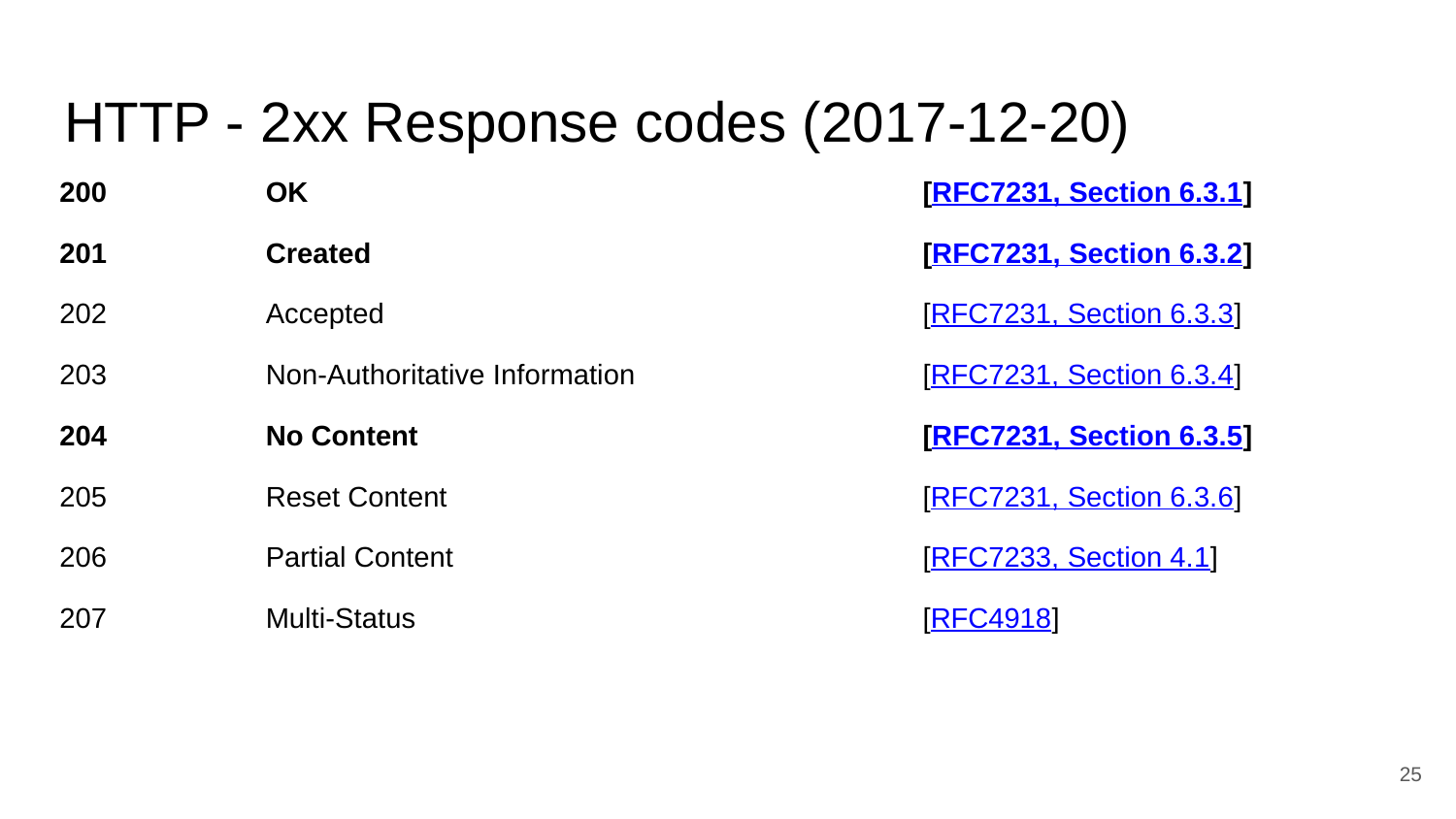

# HTTP - 2xx Response codes (2017-12-20)
| 200 | OK | [RFC7231, Section 6.3.1] |
| --- | --- | --- |
| 201 | Created | [RFC7231, Section 6.3.2] |
| 202 | Accepted | [RFC7231, Section 6.3.3] |
| 203 | Non-Authoritative Information | [RFC7231, Section 6.3.4] |
| 204 | No Content | [RFC7231, Section 6.3.5] |
| 205 | Reset Content | [RFC7231, Section 6.3.6] |
| 206 | Partial Content | [RFC7233, Section 4.1] |
| 207 | Multi-Status | [RFC4918] |
|  |  |  |
25